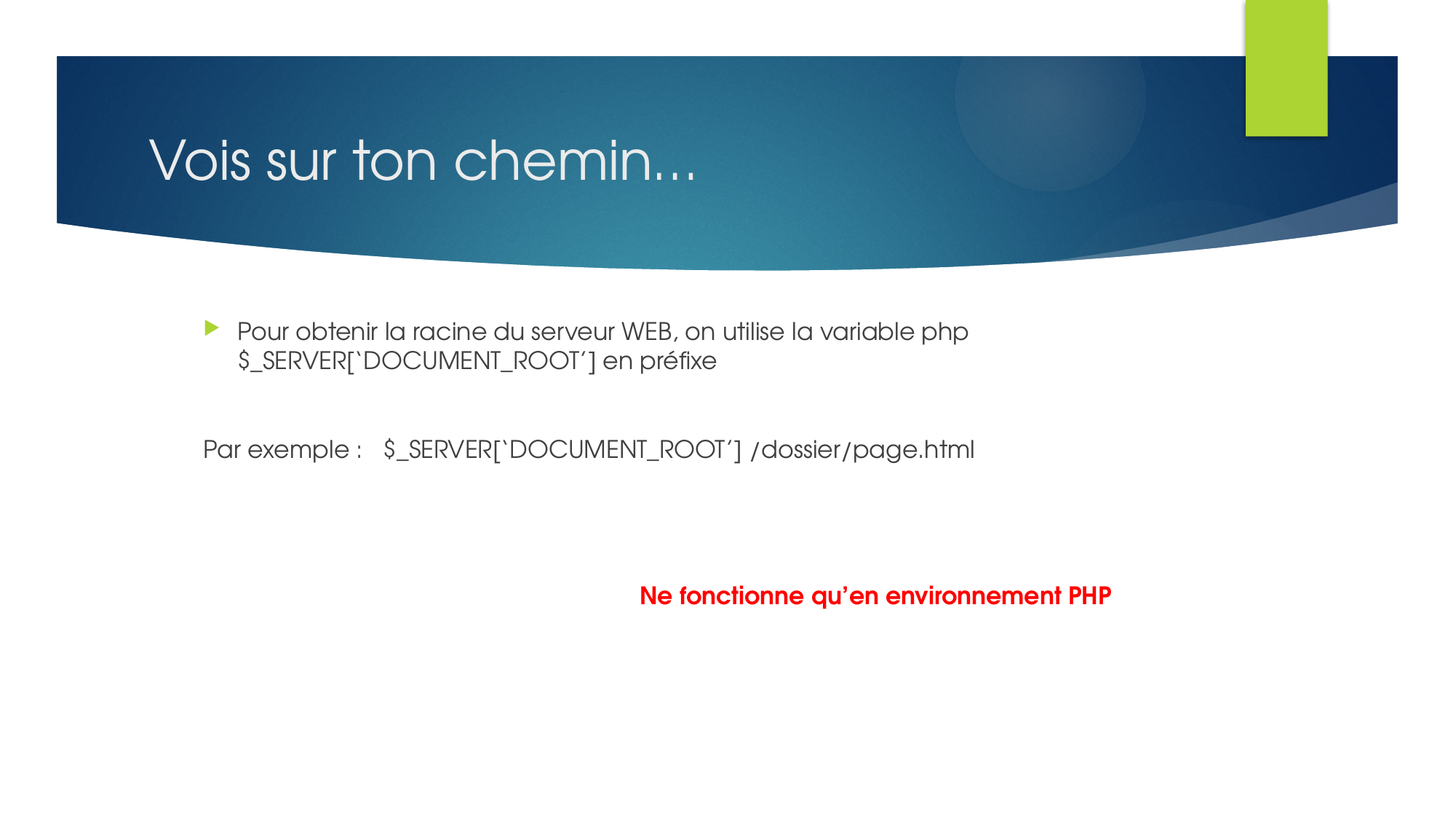

# Vois sur ton chemin…
Pour obtenir la racine du serveur WEB, on utilise la variable php $_SERVER[‘DOCUMENT_ROOT’] en préfixe

Par exemple :   $_SERVER[‘DOCUMENT_ROOT’] /dossier/page.html

				Ne fonctionne qu’en environnement PHP